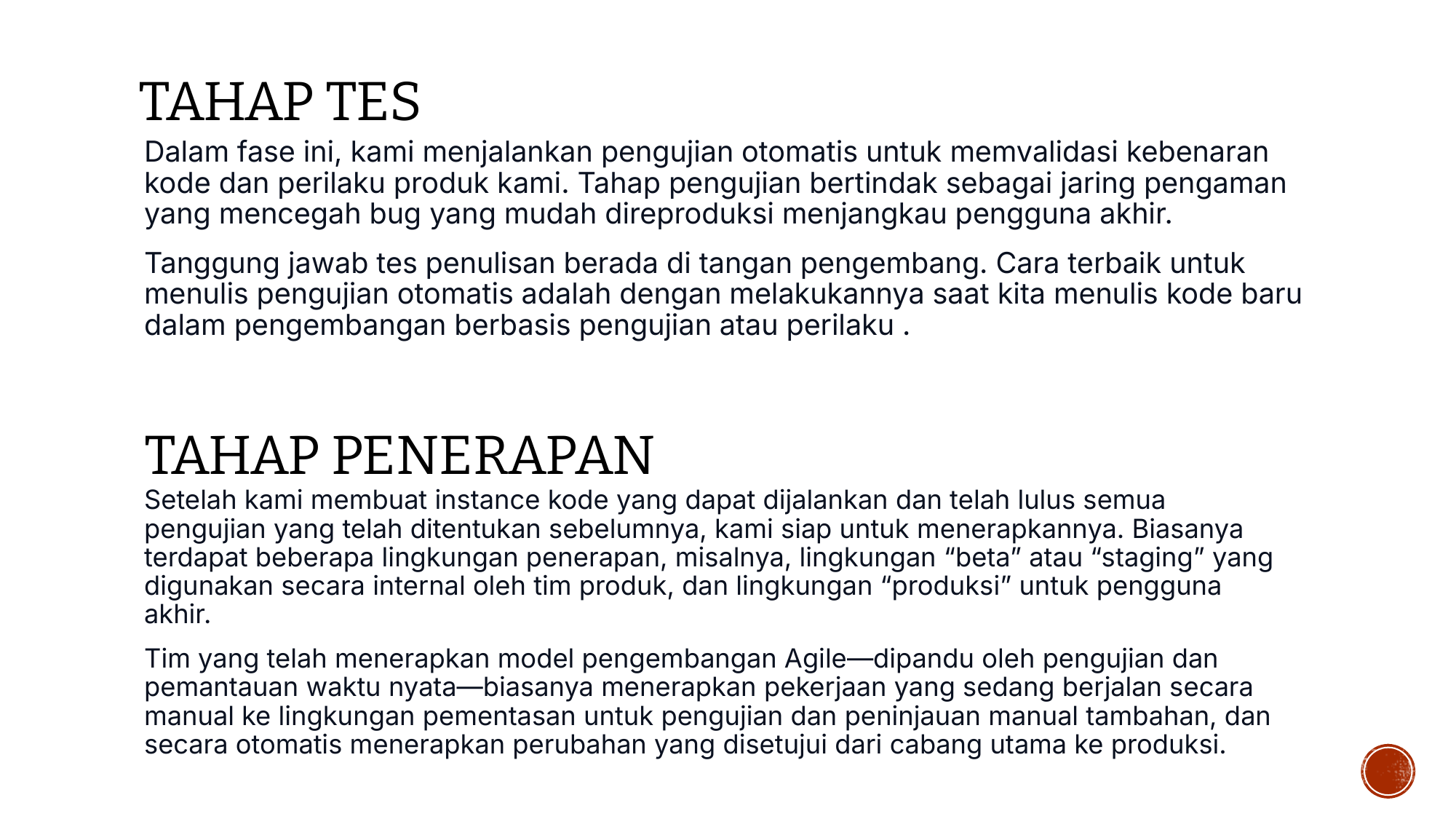

# TAHAP TES
Dalam fase ini, kami menjalankan pengujian otomatis untuk memvalidasi kebenaran kode dan perilaku produk kami. Tahap pengujian bertindak sebagai jaring pengaman yang mencegah bug yang mudah direproduksi menjangkau pengguna akhir.
Tanggung jawab tes penulisan berada di tangan pengembang. Cara terbaik untuk menulis pengujian otomatis adalah dengan melakukannya saat kita menulis kode baru dalam pengembangan berbasis pengujian atau perilaku .
TAHAP PENERAPAN
Setelah kami membuat instance kode yang dapat dijalankan dan telah lulus semua pengujian yang telah ditentukan sebelumnya, kami siap untuk menerapkannya. Biasanya terdapat beberapa lingkungan penerapan, misalnya, lingkungan “beta” atau “staging” yang digunakan secara internal oleh tim produk, dan lingkungan “produksi” untuk pengguna akhir.
Tim yang telah menerapkan model pengembangan Agile—dipandu oleh pengujian dan pemantauan waktu nyata—biasanya menerapkan pekerjaan yang sedang berjalan secara manual ke lingkungan pementasan untuk pengujian dan peninjauan manual tambahan, dan secara otomatis menerapkan perubahan yang disetujui dari cabang utama ke produksi.